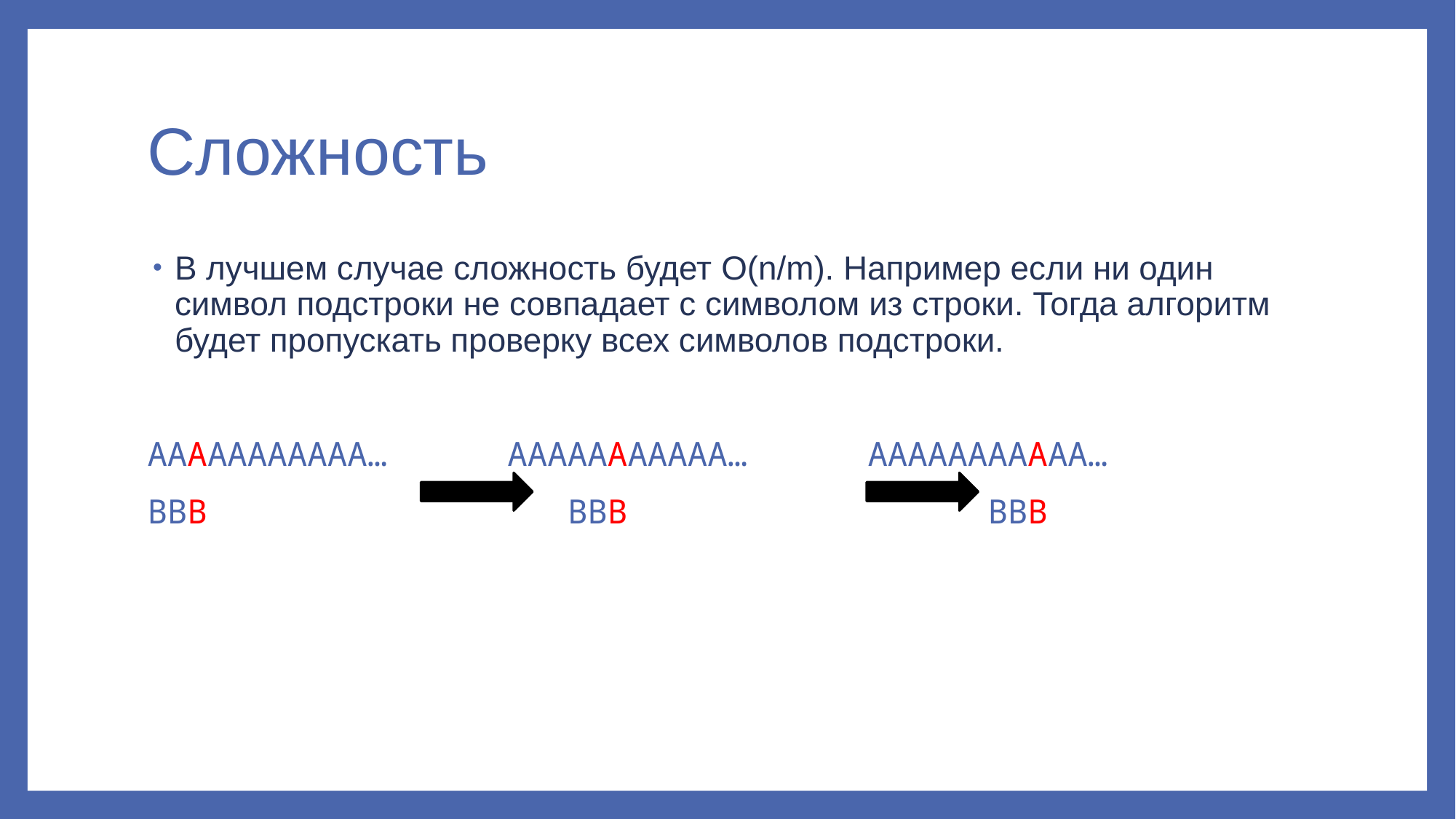

# Сложность
В лучшем случае сложность будет O(n/m). Например если ни один символ подстроки не совпадает с символом из строки. Тогда алгоритм будет пропускать проверку всех символов подстроки.

ААААААААААА…      ААААААААААА…      ААААААААААА…
ВВВ                  ВВВ                  ВВВ